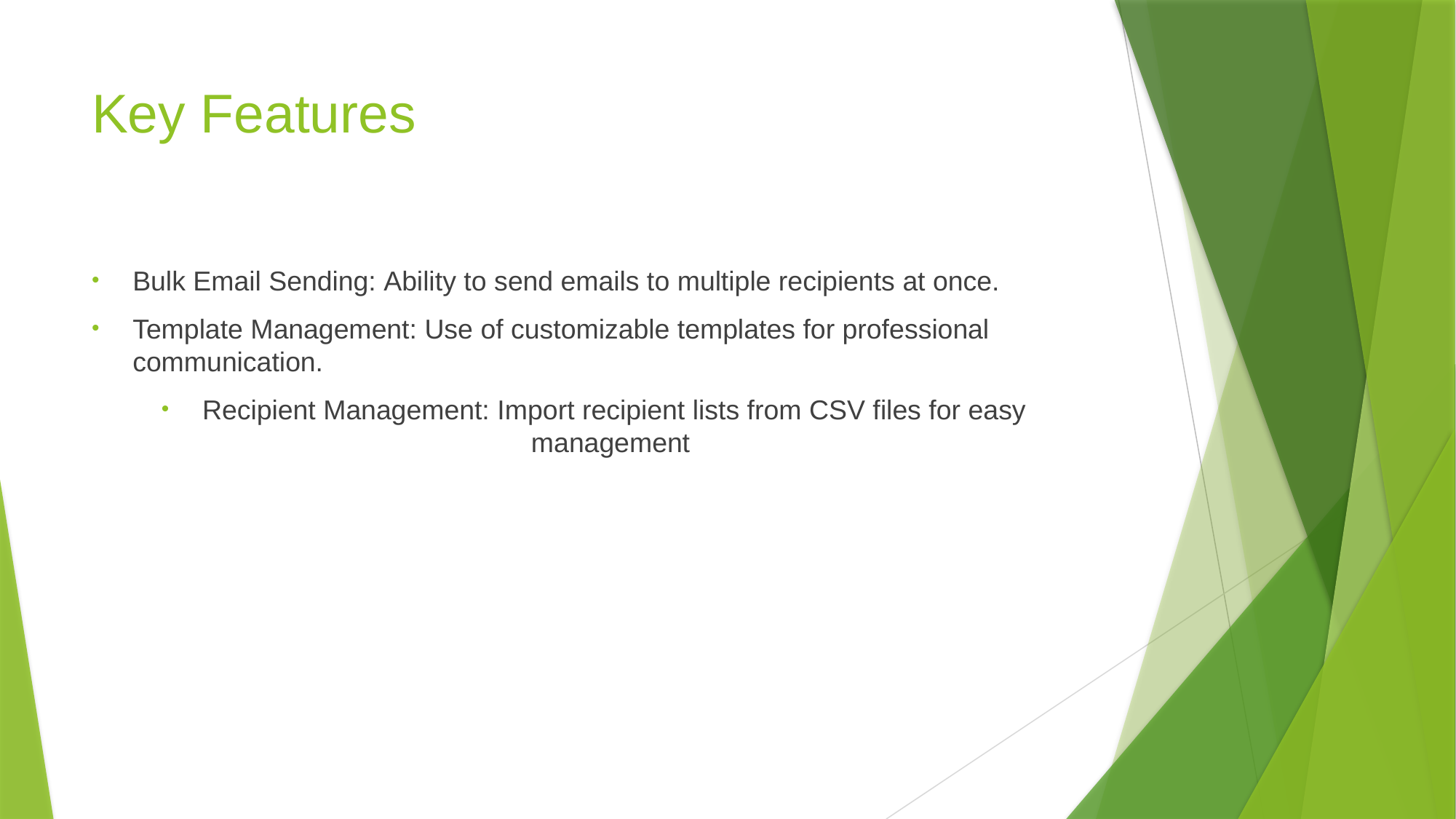

# Key Features
Bulk Email Sending: Ability to send emails to multiple recipients at once.
Template Management: Use of customizable templates for professional communication.
Recipient Management: Import recipient lists from CSV files for easy management